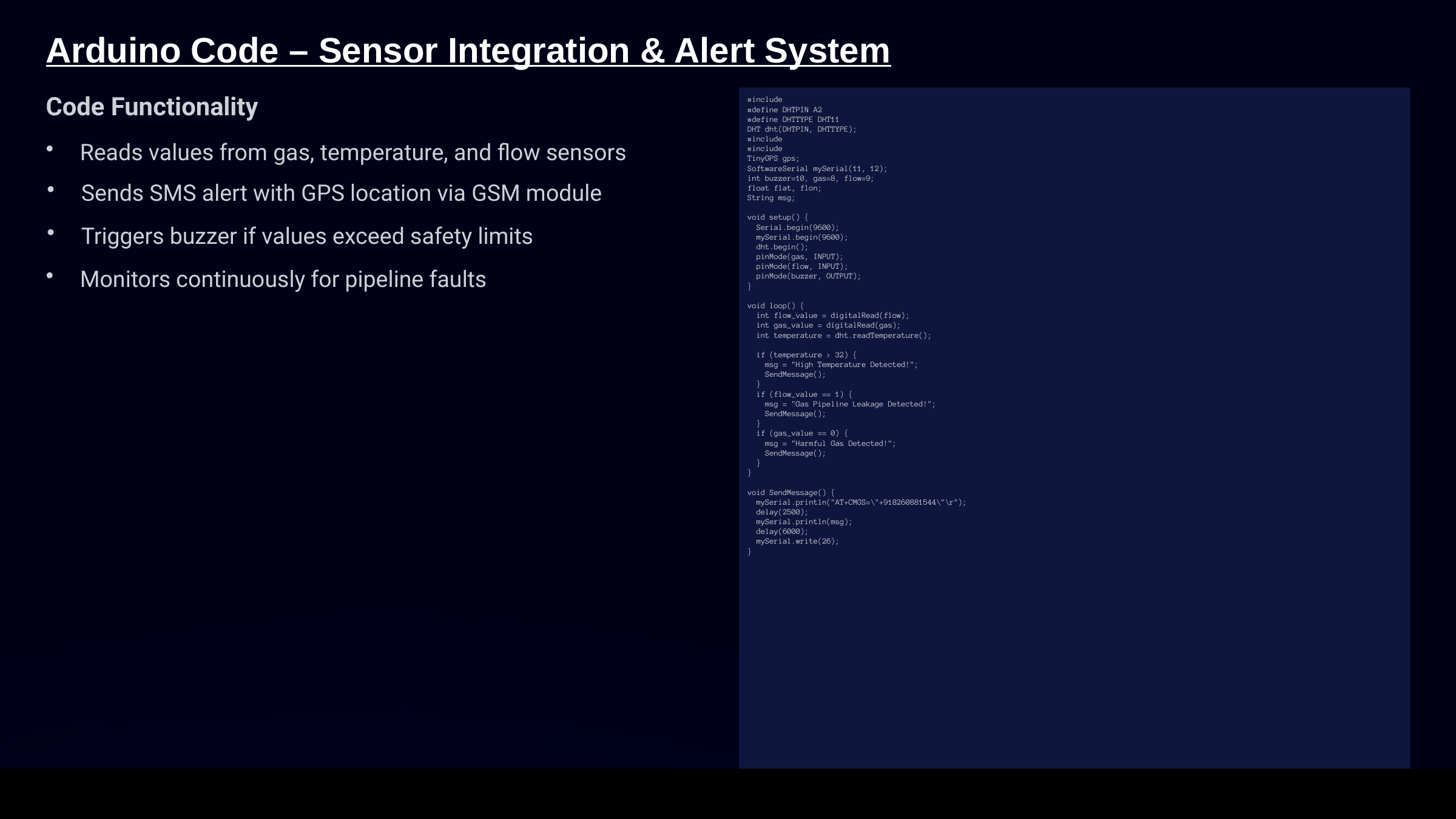

Arduino Code – Sensor Integration & Alert System

#include
#define DHTPIN A2
#define DHTTYPE DHT11
DHT dht(DHTPIN, DHTTYPE);
#include
#include
TinyGPS gps;
SoftwareSerial mySerial(11, 12);
int buzzer=10, gas=8, flow=9;
float flat, flon;
String msg;

void setup() {
  Serial.begin(9600);
  mySerial.begin(9600);
  dht.begin();
  pinMode(gas, INPUT);
  pinMode(flow, INPUT);
  pinMode(buzzer, OUTPUT);
}

void loop() {
  int flow_value = digitalRead(flow);
  int gas_value = digitalRead(gas);
  int temperature = dht.readTemperature();

  if (temperature > 32) {
    msg = "High Temperature Detected!";
    SendMessage();
  }
  if (flow_value == 1) {
    msg = "Gas Pipeline Leakage Detected!";
    SendMessage();
  }
  if (gas_value == 0) {
    msg = "Harmful Gas Detected!";
    SendMessage();
  }
}

void SendMessage() {
  mySerial.println("AT+CMGS=\"+918260881544\"\r");
  delay(2500);
  mySerial.println(msg);
  delay(6000);
  mySerial.write(26);
}

Code Functionality
Reads values from gas, temperature, and flow sensors
Sends SMS alert with GPS location via GSM module
Triggers buzzer if values exceed safety limits
Monitors continuously for pipeline faults